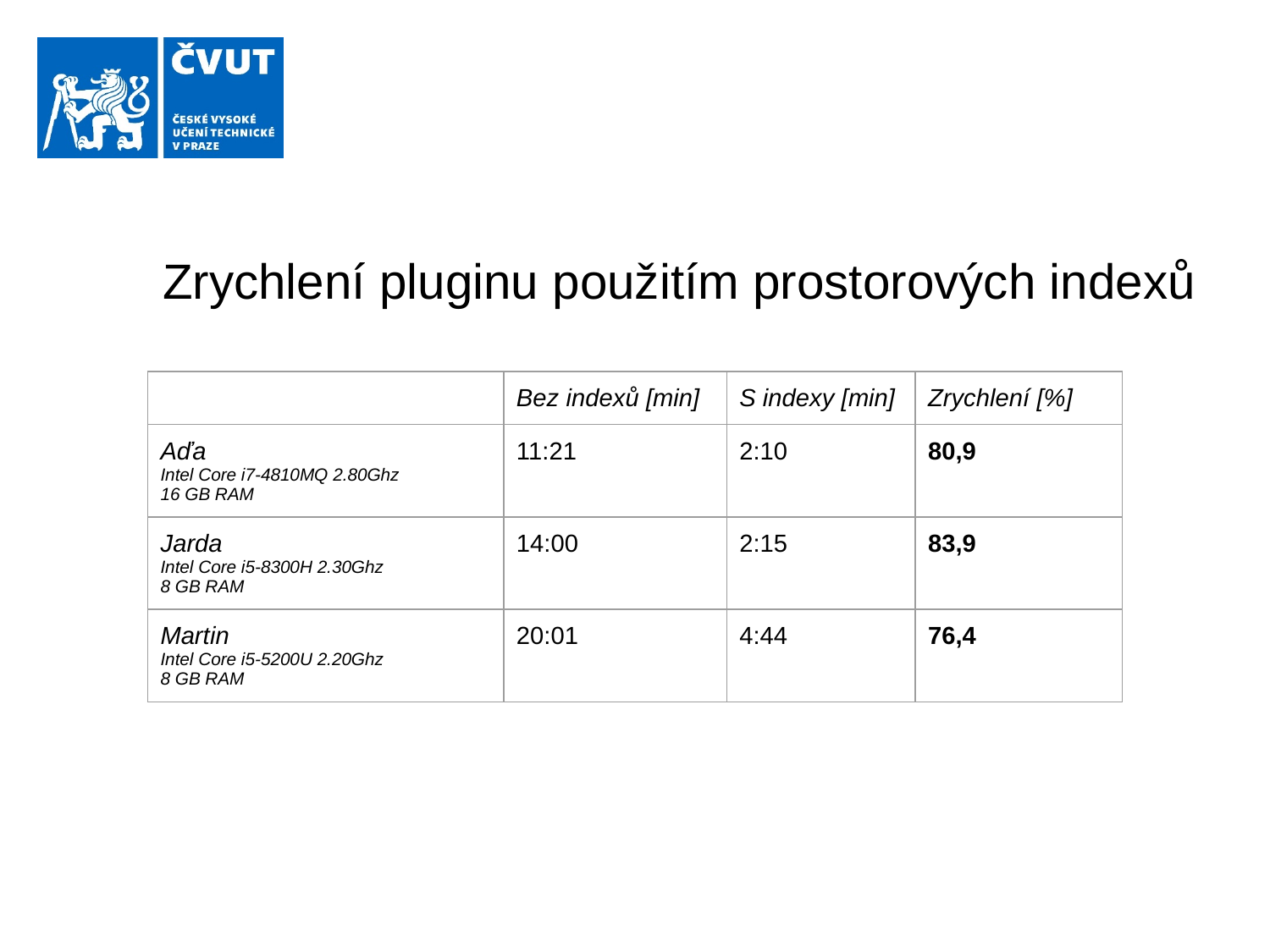

# Zrychlení pluginu použitím prostorových indexů
|  | Bez indexů [min] | S indexy [min] | Zrychlení [%] |
| --- | --- | --- | --- |
| Aďa Intel Core i7-4810MQ 2.80Ghz 16 GB RAM | 11:21 | 2:10 | 80,9 |
| Jarda Intel Core i5-8300H 2.30Ghz 8 GB RAM | 14:00 | 2:15 | 83,9 |
| Martin Intel Core i5-5200U 2.20Ghz 8 GB RAM | 20:01 | 4:44 | 76,4 |